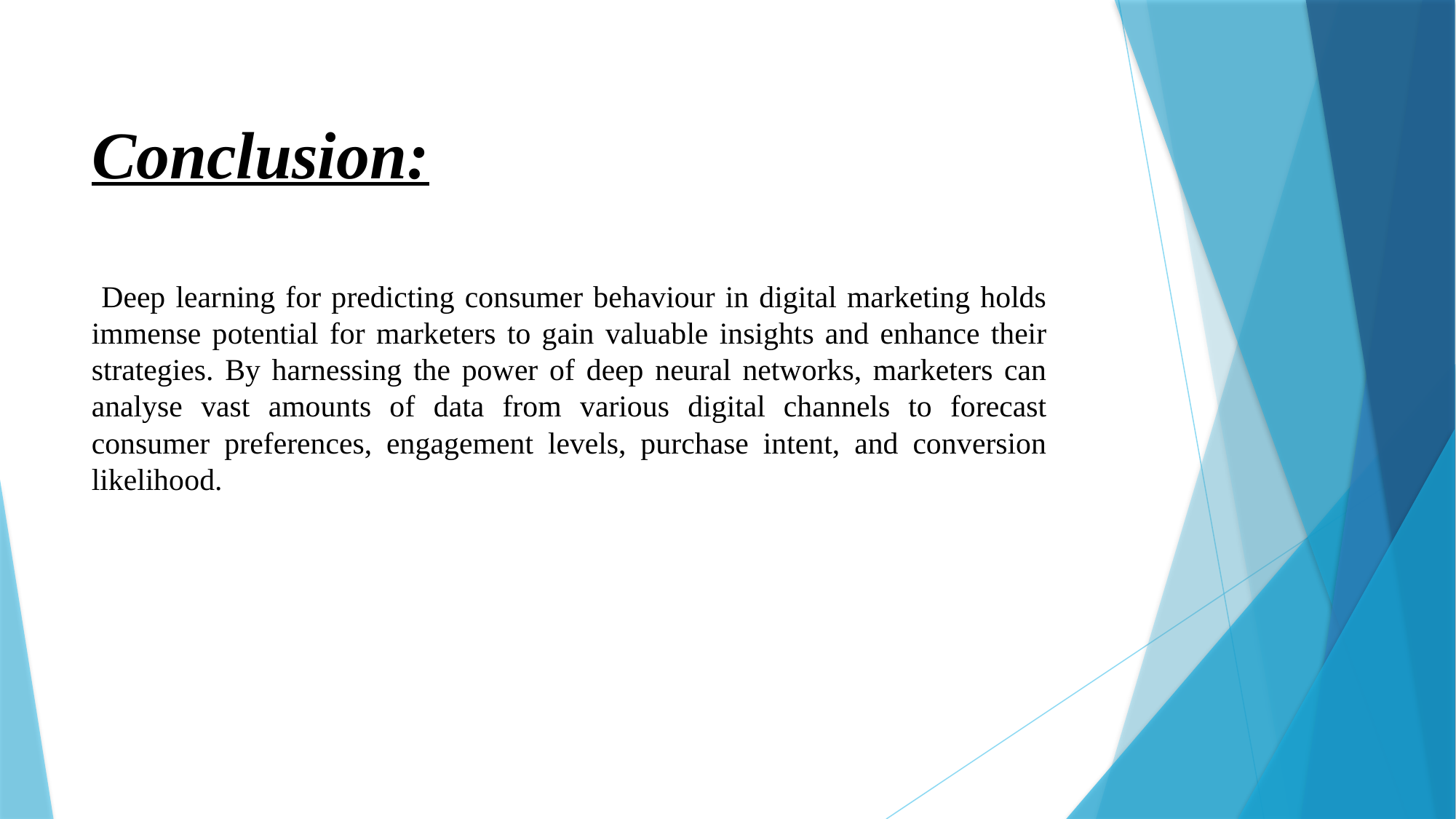

# Conclusion:
 Deep learning for predicting consumer behaviour in digital marketing holds immense potential for marketers to gain valuable insights and enhance their strategies. By harnessing the power of deep neural networks, marketers can analyse vast amounts of data from various digital channels to forecast consumer preferences, engagement levels, purchase intent, and conversion likelihood.